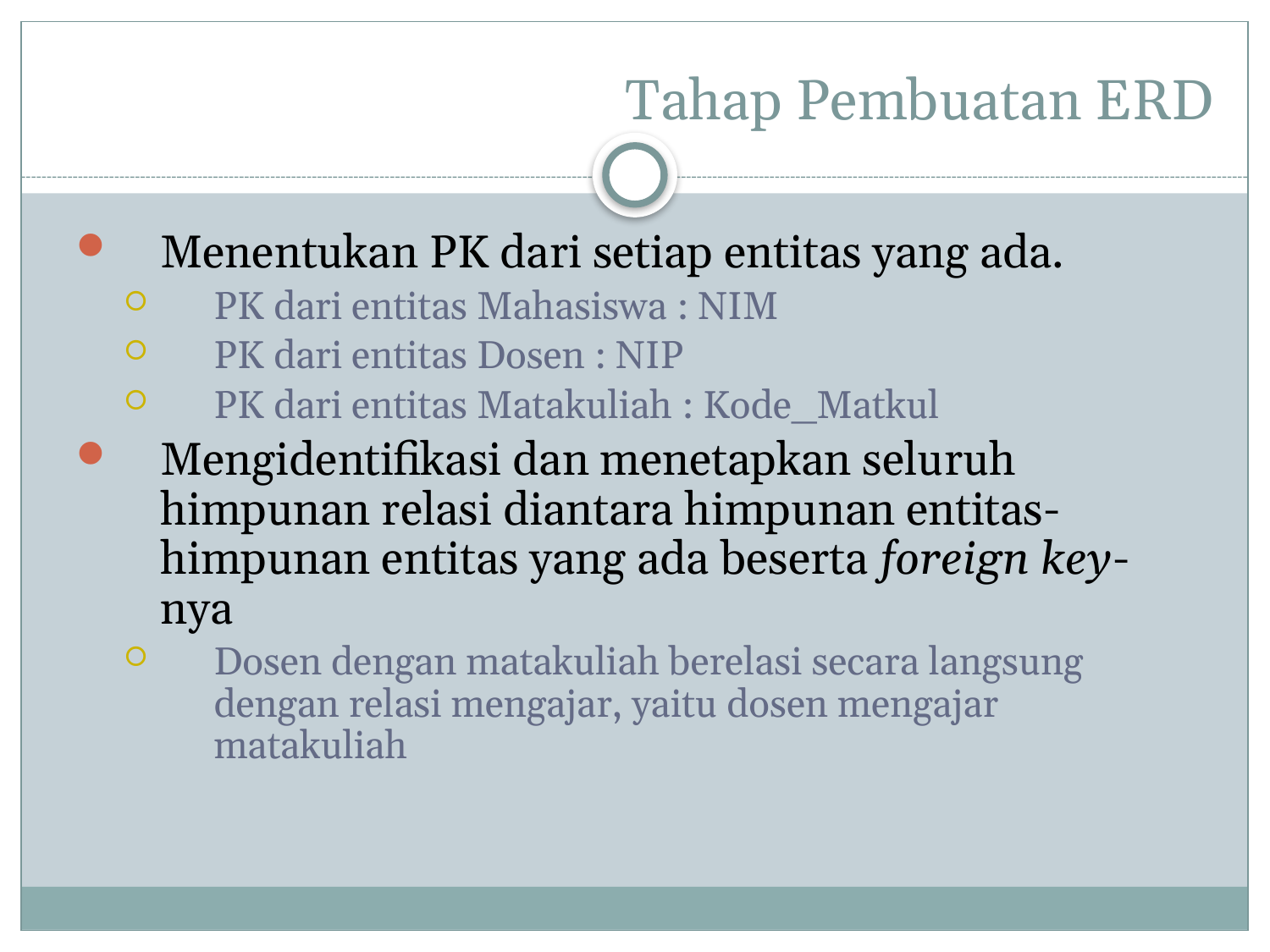

# Tahap Pembuatan ERD
Menentukan PK dari setiap entitas yang ada.
PK dari entitas Mahasiswa : NIM
PK dari entitas Dosen : NIP
PK dari entitas Matakuliah : Kode_Matkul
Mengidentifikasi dan menetapkan seluruh himpunan relasi diantara himpunan entitas-himpunan entitas yang ada beserta foreign key-nya
Dosen dengan matakuliah berelasi secara langsung dengan relasi mengajar, yaitu dosen mengajar matakuliah